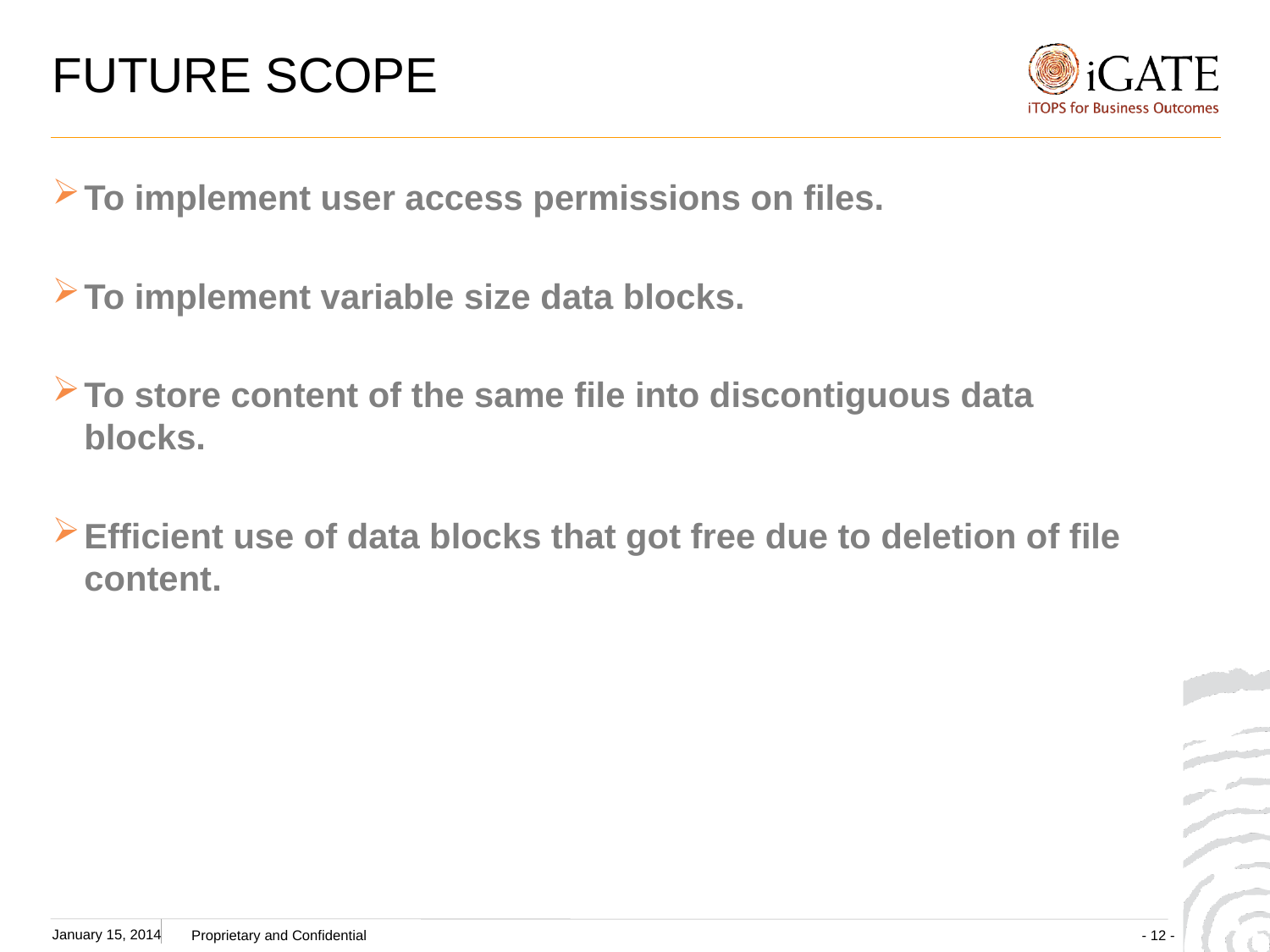

# FUTURE SCOPE
To implement user access permissions on files.

To implement variable size data blocks.

To store content of the same file into discontiguous data blocks.

Efficient use of data blocks that got free due to deletion of file content.